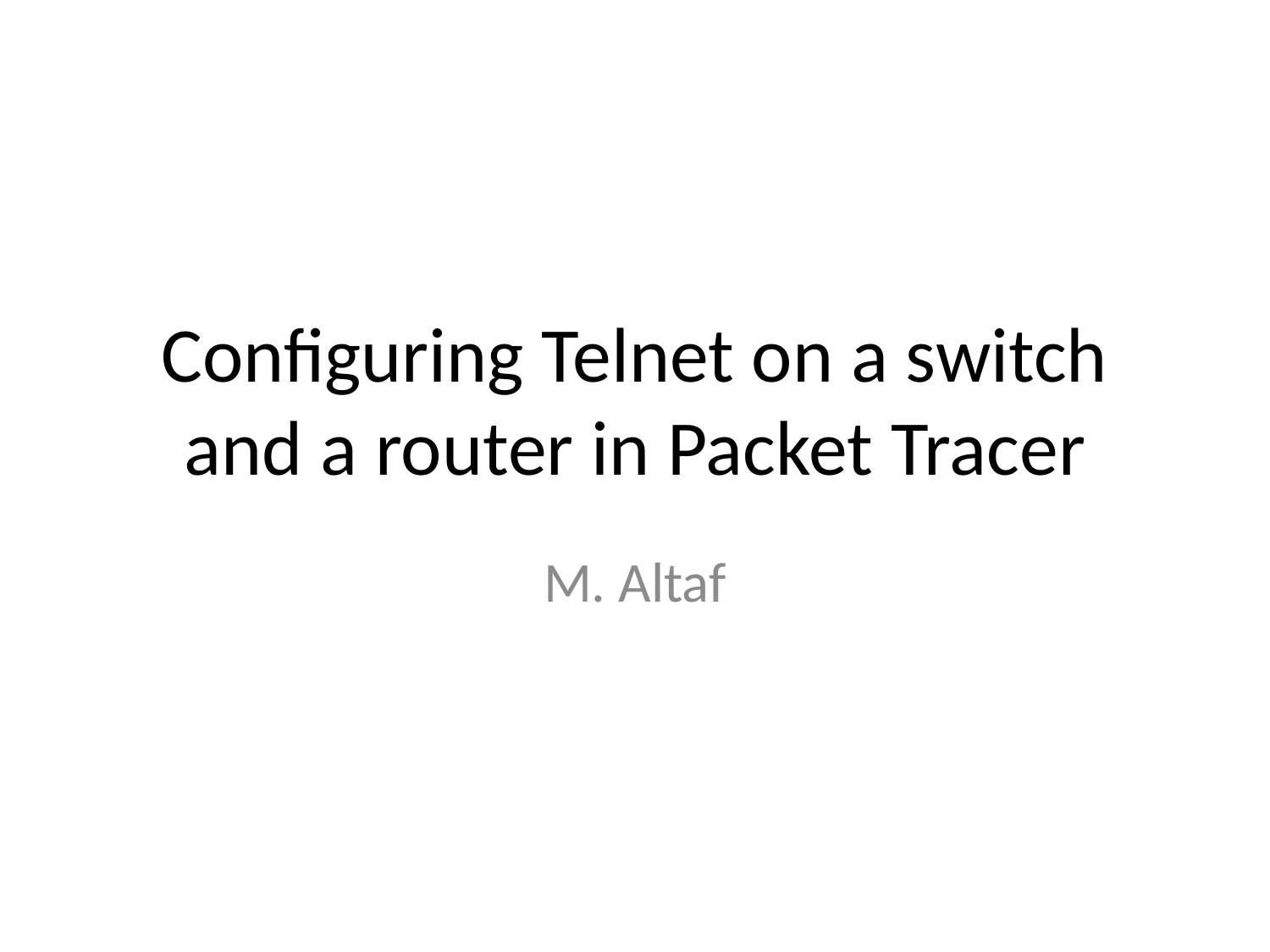

# Configuring Telnet on a switch and a router in Packet Tracer
M. Altaf